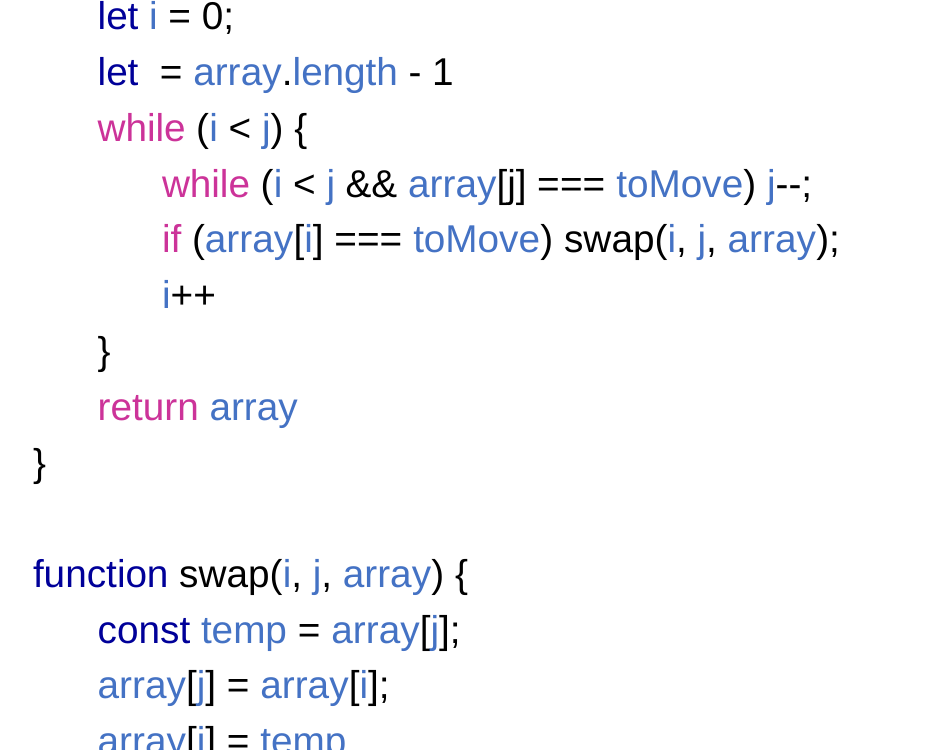

function moveElementToEnd(array, toMove) {
      let i = 0;
      let  = array.length - 1
      while (i < j) {
            while (i < j && array[j] === toMove) j--;
            if (array[i] === toMove) swap(i, j, array);
            i++
      }
      return array
}

function swap(i, j, array) {
      const temp = array[j];
      array[j] = array[i];
      array[i] = temp
}